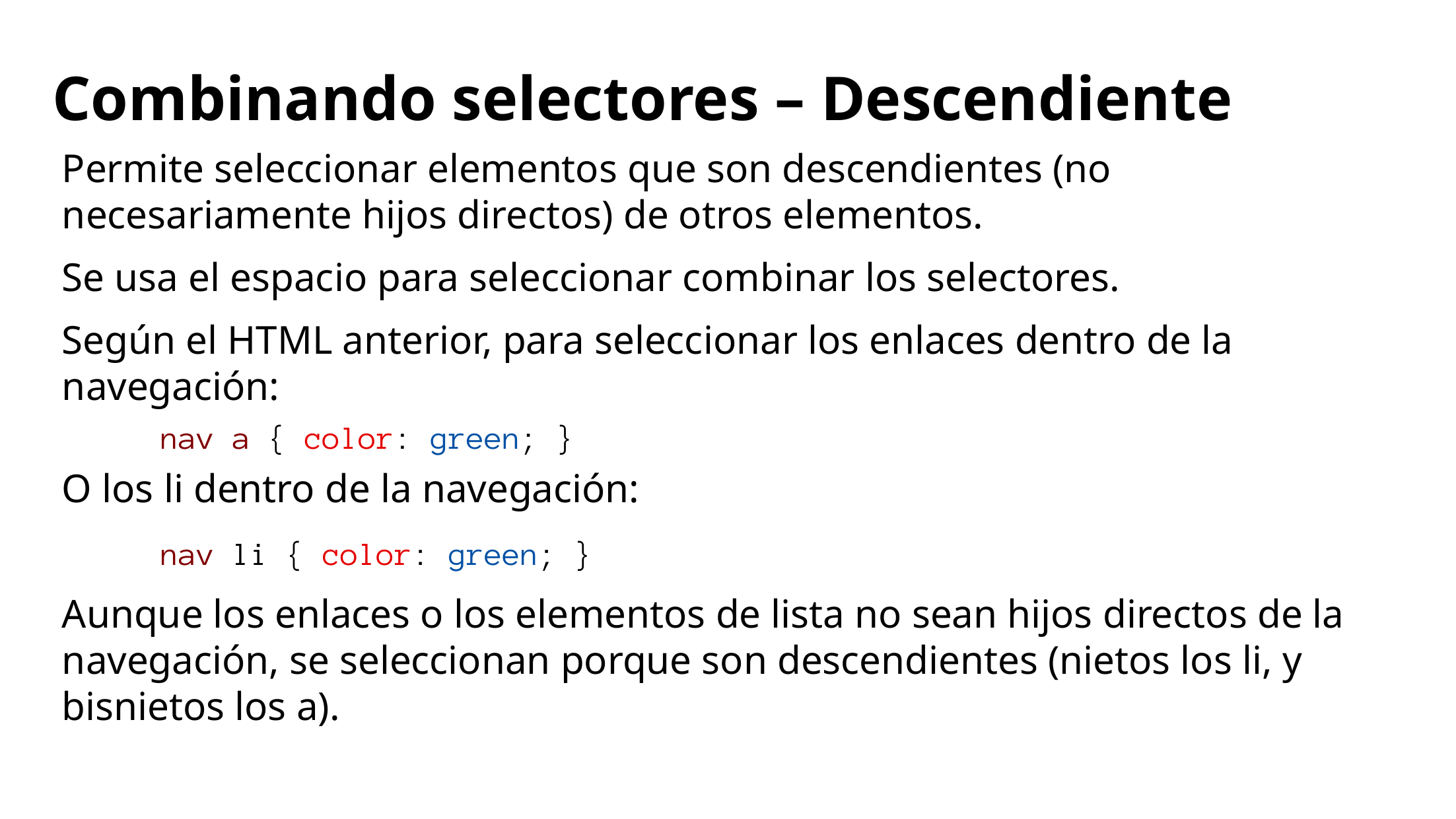

# Combinando selectores – Descendiente
Permite seleccionar elementos que son descendientes (no necesariamente hijos directos) de otros elementos.
Se usa el espacio para seleccionar combinar los selectores.
Según el HTML anterior, para seleccionar los enlaces dentro de la navegación:
	nav a { color: green; }
O los li dentro de la navegación:
	nav li { color: green; }
Aunque los enlaces o los elementos de lista no sean hijos directos de la navegación, se seleccionan porque son descendientes (nietos los li, y bisnietos los a).